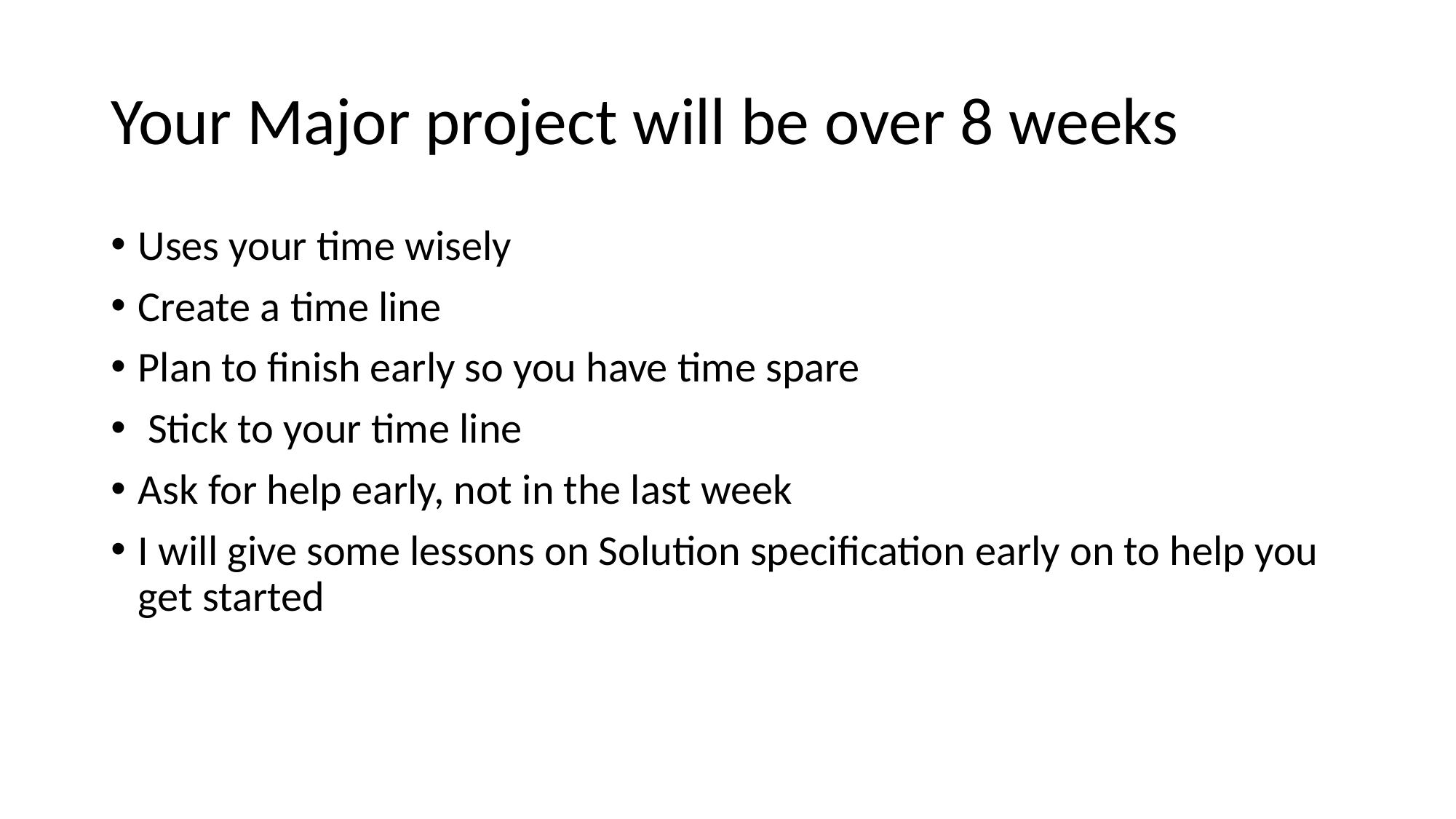

# Your Major project will be over 8 weeks
Uses your time wisely
Create a time line
Plan to finish early so you have time spare
 Stick to your time line
Ask for help early, not in the last week
I will give some lessons on Solution specification early on to help you get started